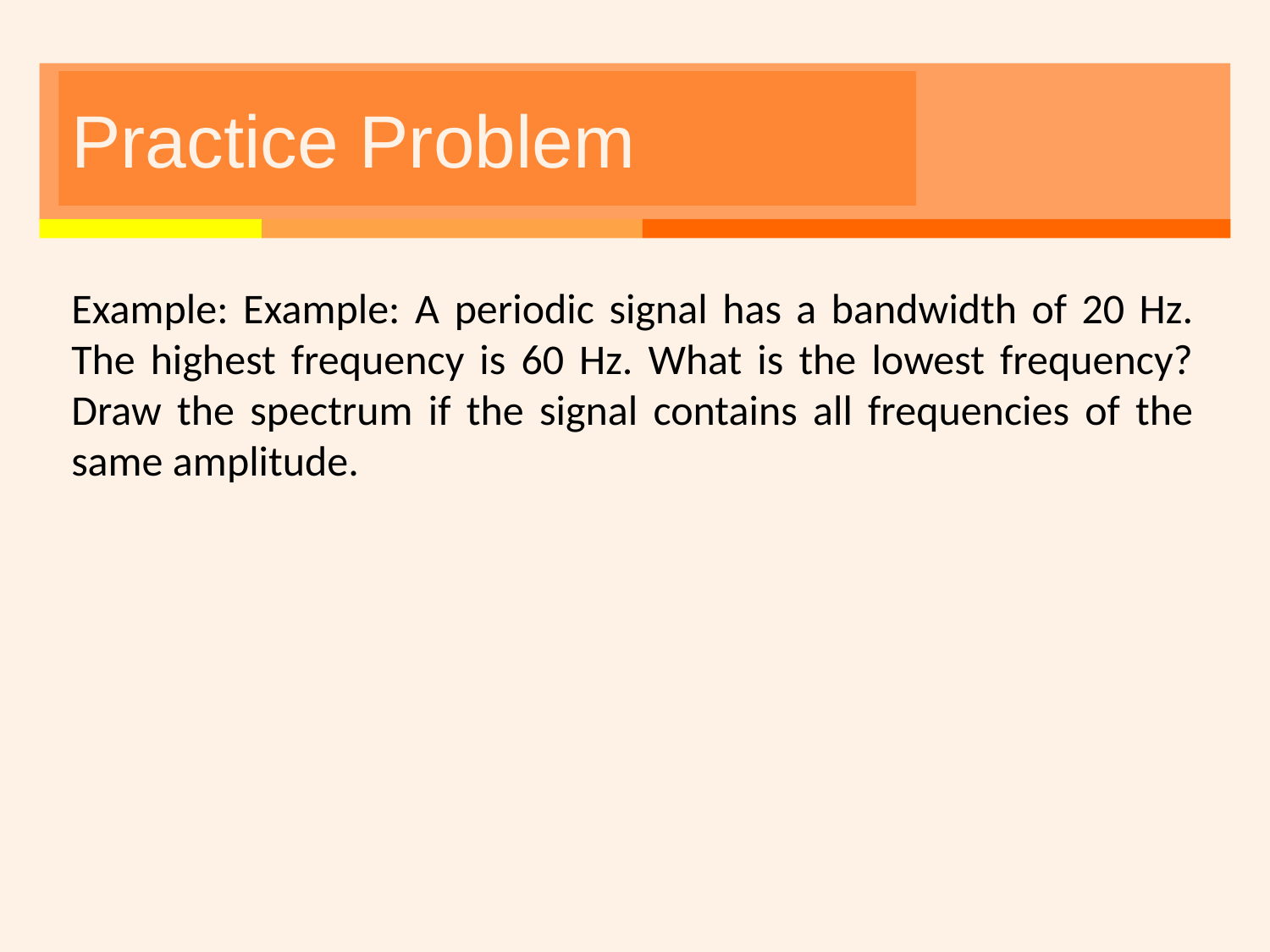

# Practice Problem
Example: Example: A periodic signal has a bandwidth of 20 Hz. The highest frequency is 60 Hz. What is the lowest frequency? Draw the spectrum if the signal contains all frequencies of the same amplitude.